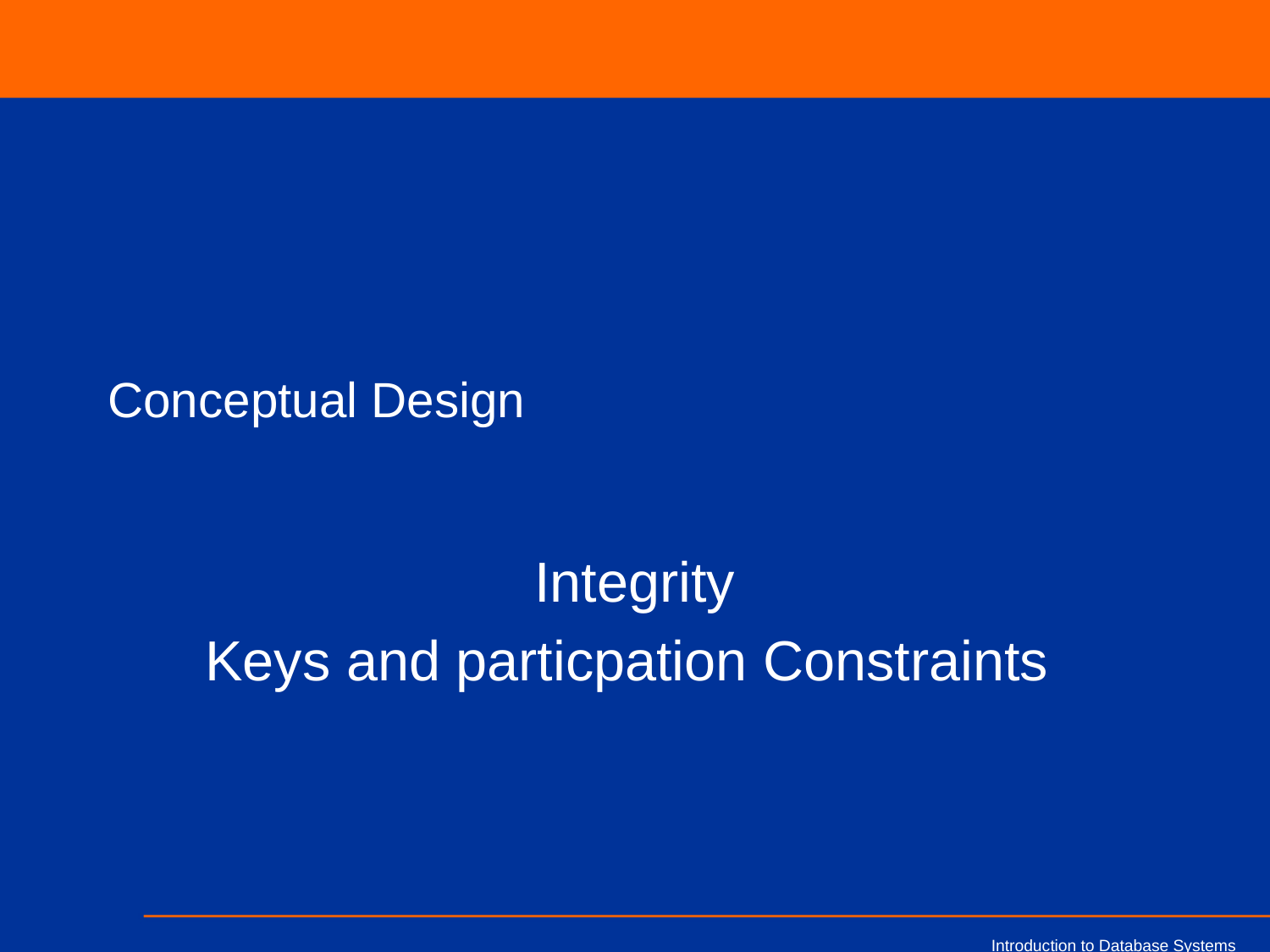

# Conceptual Design
Integrity
Keys and particpation Constraints

Introduction to Database Systems